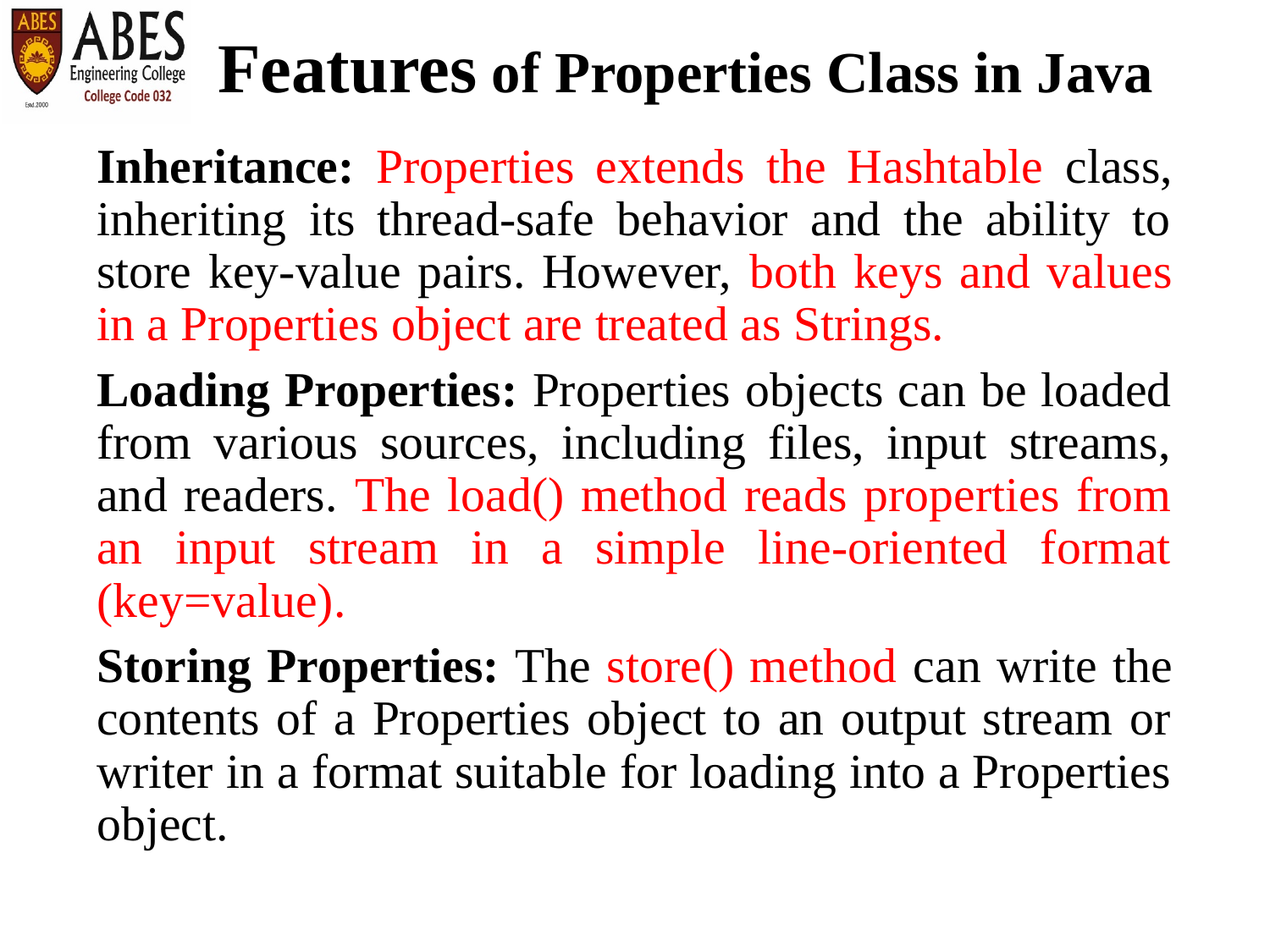

# Features of Properties Class in Java

Inheritance: Properties extends the Hashtable class, inheriting its thread-safe behavior and the ability to store key-value pairs. However, both keys and values in a Properties object are treated as Strings.
Loading Properties: Properties objects can be loaded from various sources, including files, input streams, and readers. The load() method reads properties from an input stream in a simple line-oriented format (key=value).
Storing Properties: The store() method can write the contents of a Properties object to an output stream or writer in a format suitable for loading into a Properties object.